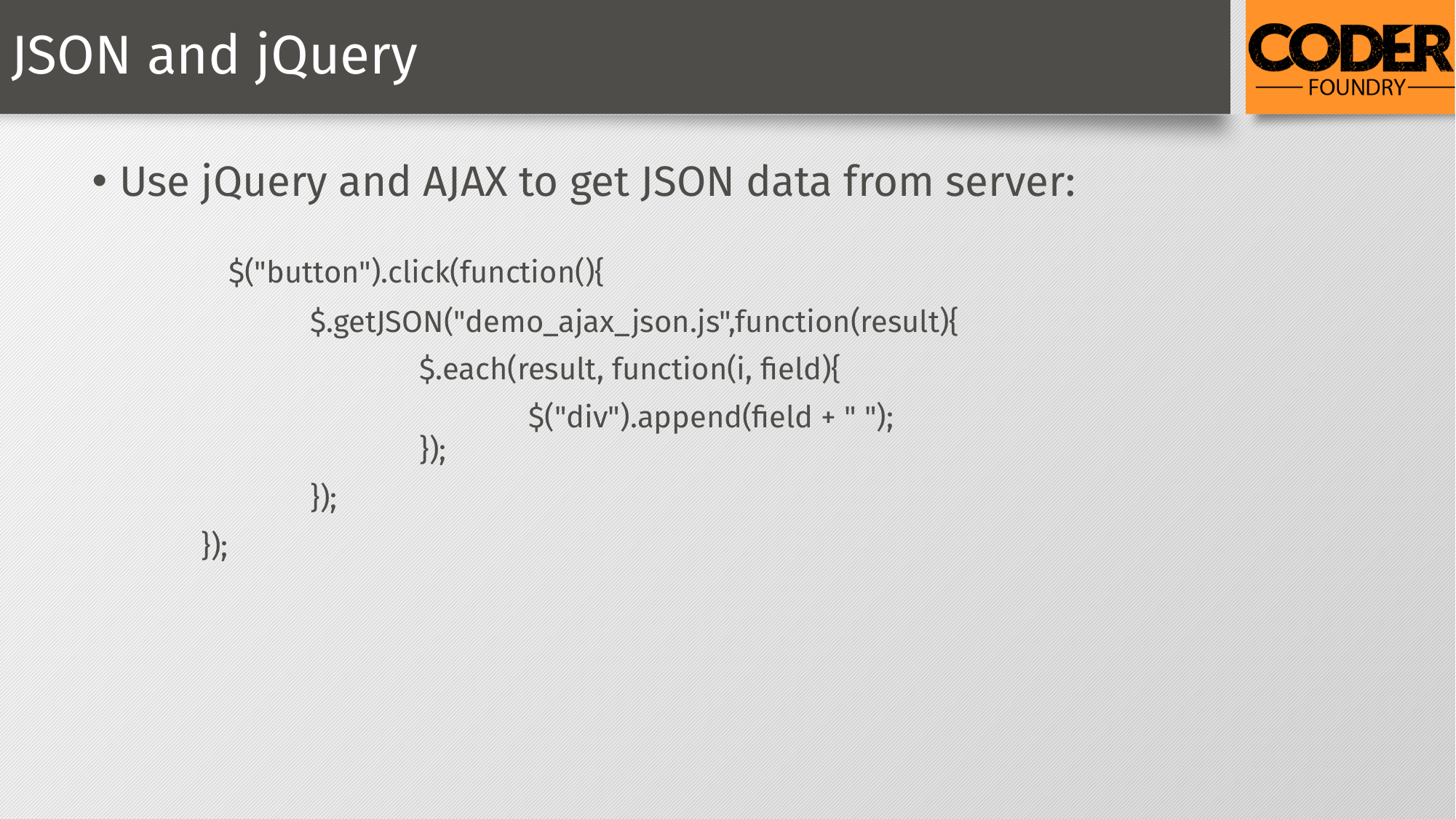

# JSON and jQuery
Use jQuery and AJAX to get JSON data from server:
	$("button").click(function(){
		$.getJSON("demo_ajax_json.js",function(result){
			$.each(result, function(i, field){
				$("div").append(field + " ");
			});
		});
	});